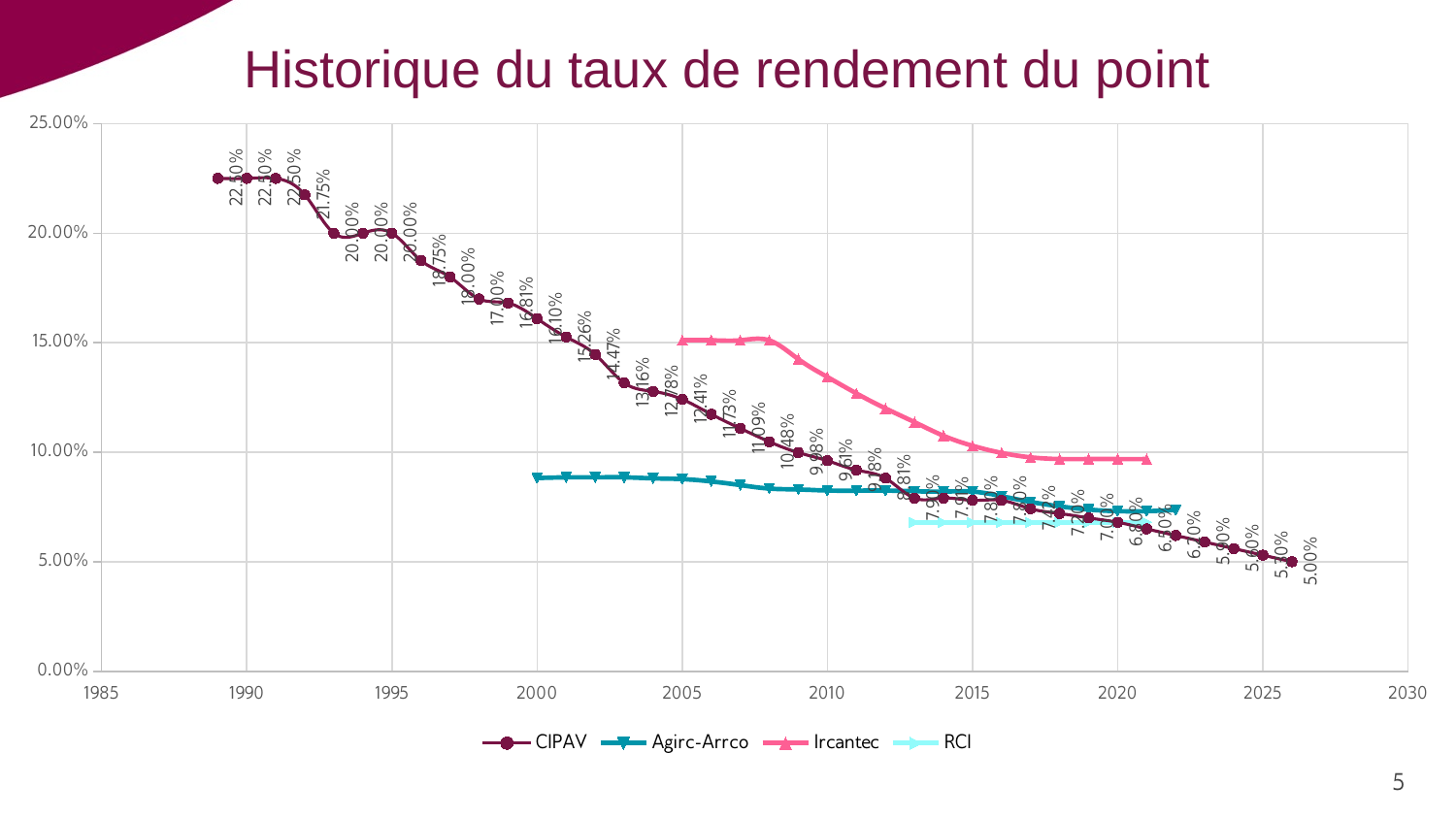

# Historique du taux de rendement du point

### Chart

| Category |  | Agirc-Arrco | Ircantec | RCI |
|---|---|---|---|---|
5